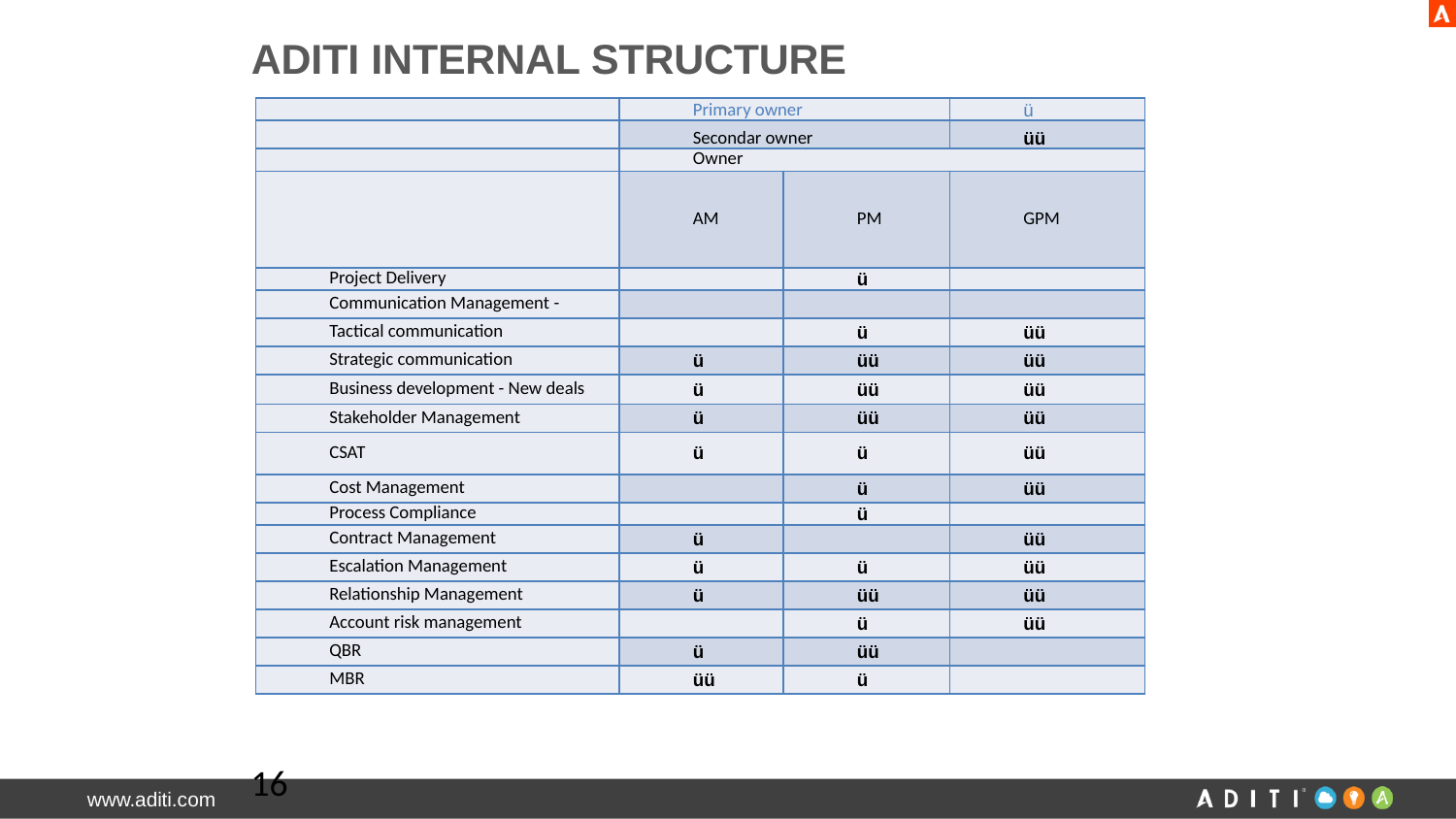

# Aditi Internal Structure
|  | Primary owner |  | ü |
| --- | --- | --- | --- |
|  | Secondar owner |  | üü |
|  | Owner |  |  |
|  | AM | PM | GPM |
| Project Delivery |  | ü |  |
| Communication Management - |  |  |  |
| Tactical communication |  | ü | üü |
| Strategic communication | ü | üü | üü |
| Business development - New deals | ü | üü | üü |
| Stakeholder Management | ü | üü | üü |
| CSAT | ü | ü | üü |
| Cost Management |  | ü | üü |
| Process Compliance |  | ü |  |
| Contract Management | ü |  | üü |
| Escalation Management | ü | ü | üü |
| Relationship Management | ü | üü | üü |
| Account risk management |  | ü | üü |
| QBR | ü | üü |  |
| MBR | üü | ü |  |
16